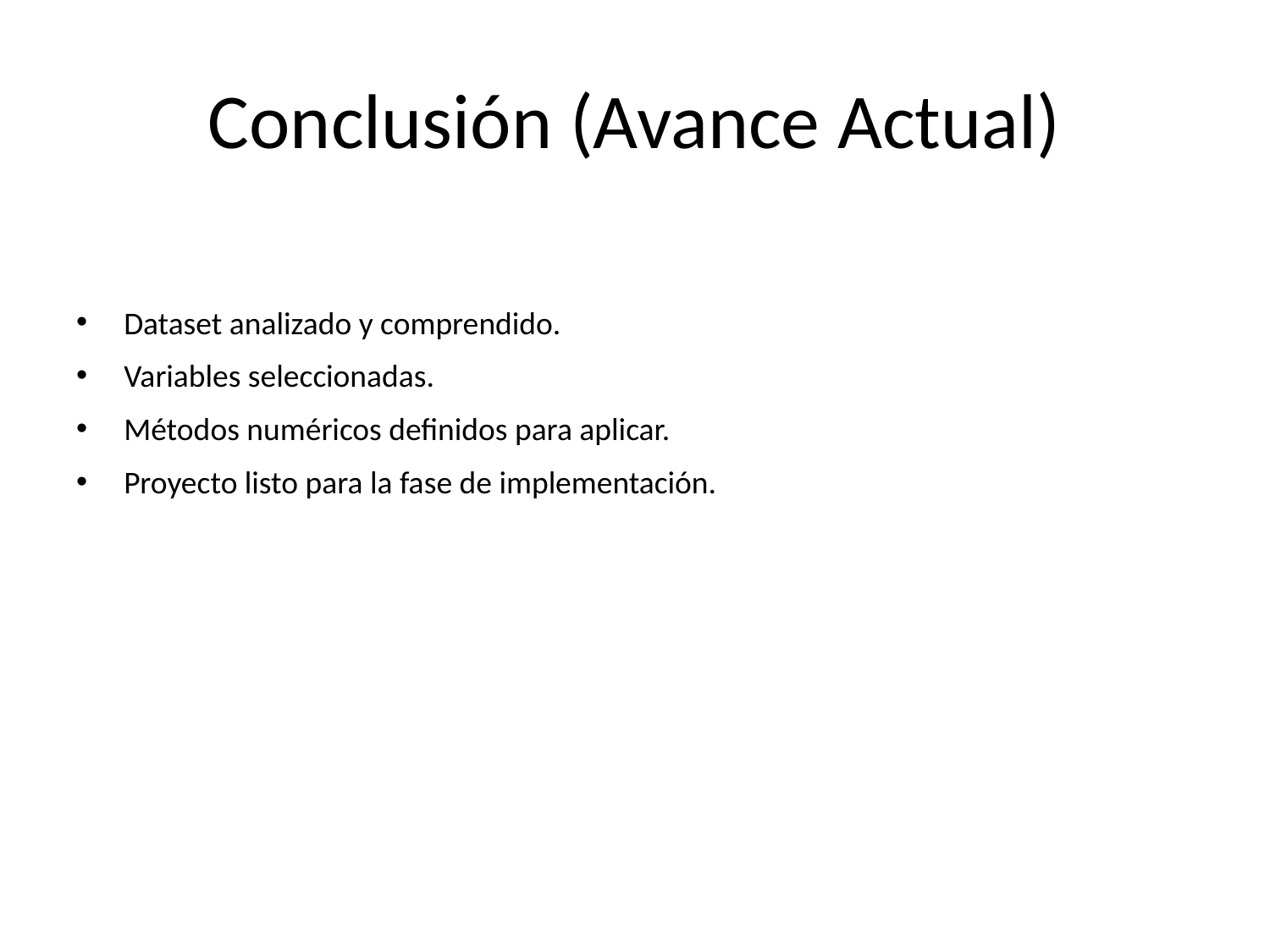

# Conclusión (Avance Actual)

Dataset analizado y comprendido.
Variables seleccionadas.
Métodos numéricos definidos para aplicar.
Proyecto listo para la fase de implementación.